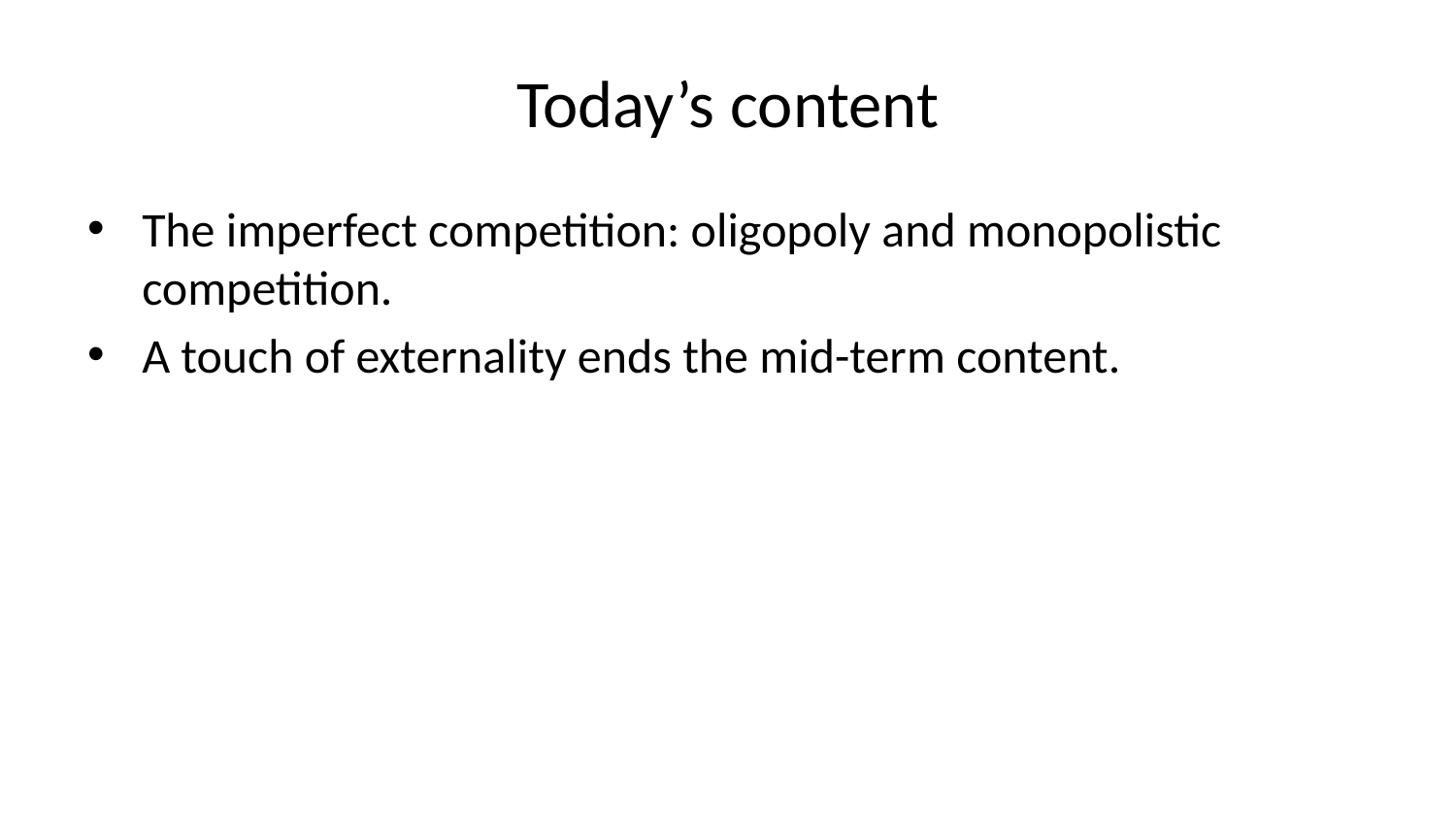

# Today’s content
The imperfect competition: oligopoly and monopolistic competition.
A touch of externality ends the mid-term content.